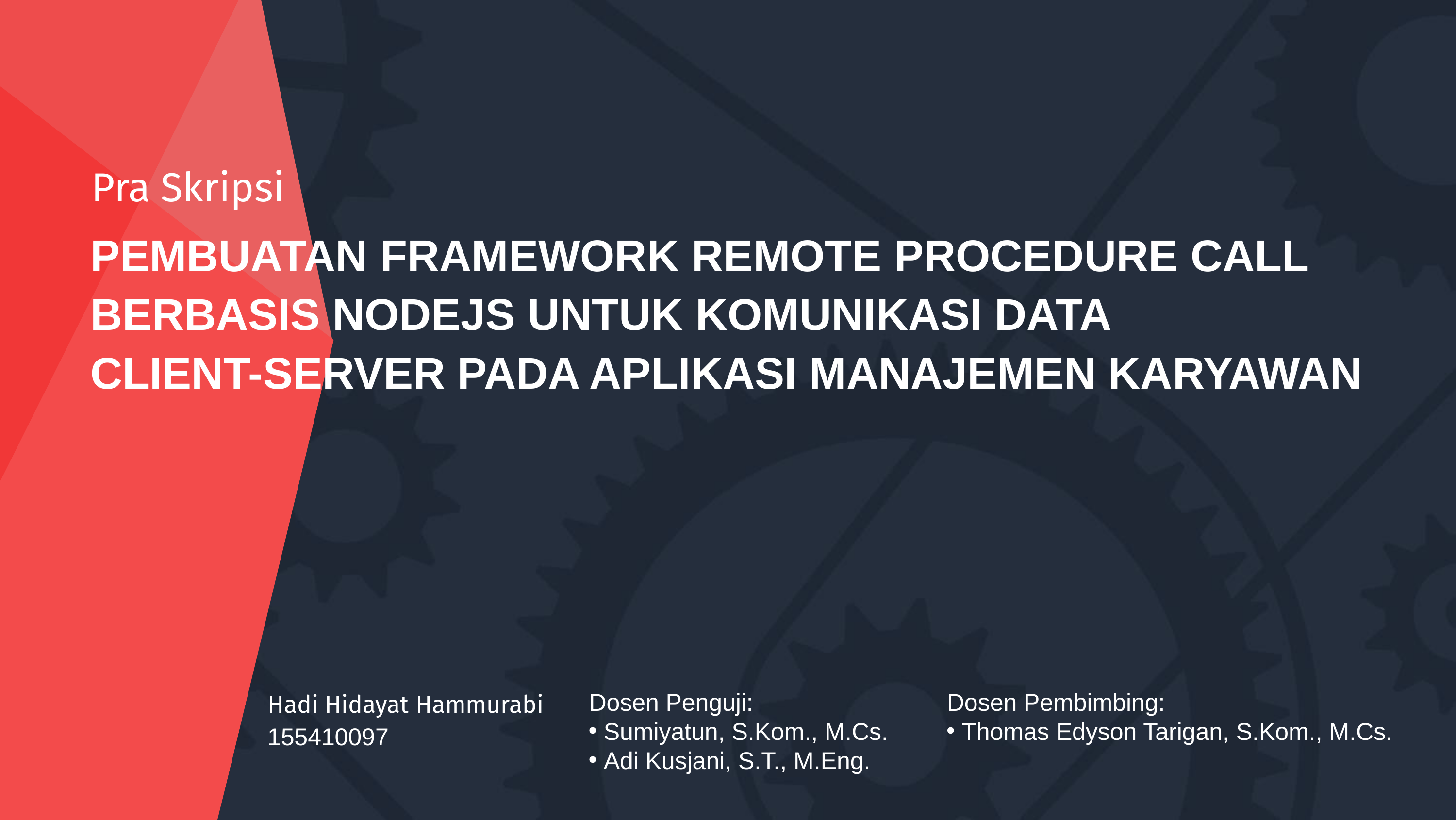

Pra Skripsi
PEMBUATAN FRAMEWORK REMOTE PROCEDURE CALL BERBASIS NODEJS UNTUK KOMUNIKASI DATA
CLIENT-SERVER PADA APLIKASI MANAJEMEN KARYAWAN
Dosen Penguji:
 Sumiyatun, S.Kom., M.Cs.
 Adi Kusjani, S.T., M.Eng.
Dosen Pembimbing:
 Thomas Edyson Tarigan, S.Kom., M.Cs.
Hadi Hidayat Hammurabi
155410097